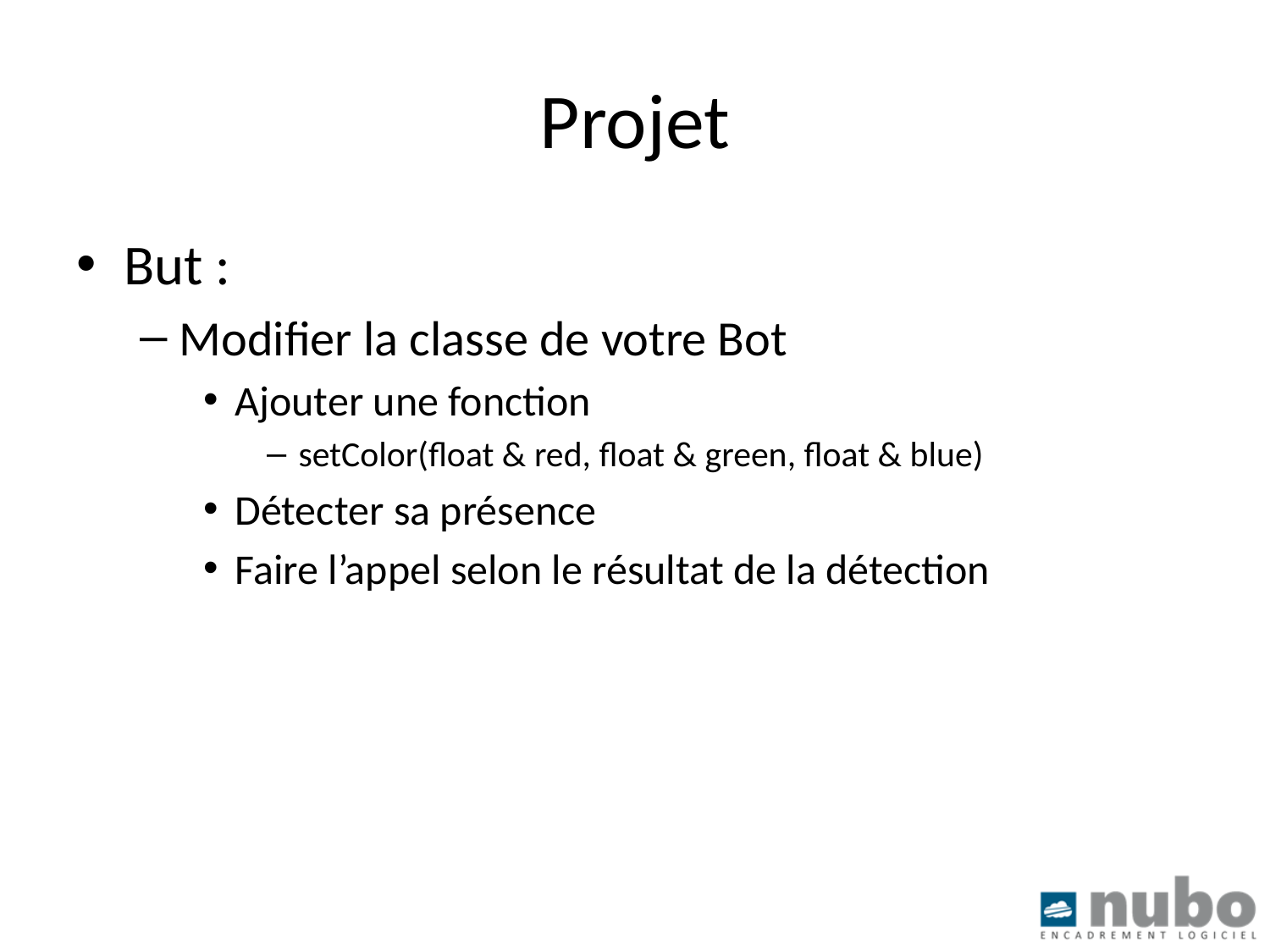

# Projet
But :
Modifier la classe de votre Bot
Ajouter une fonction
setColor(float & red, float & green, float & blue)
Détecter sa présence
Faire l’appel selon le résultat de la détection